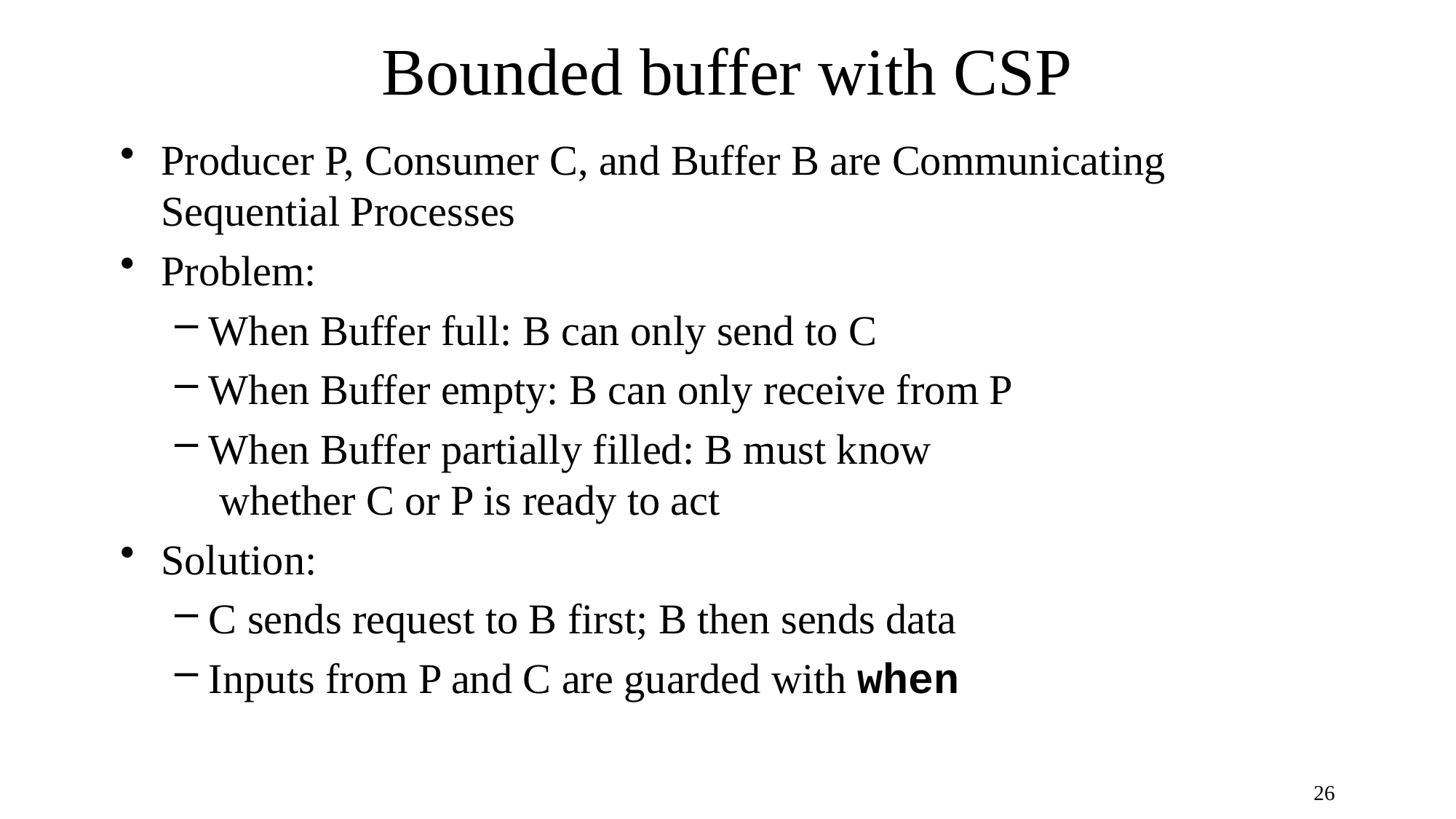

# Bounded buffer with CSP
Producer P, Consumer C, and Buffer B are Communicating Sequential Processes
Problem:
When Buffer full: B can only send to C
When Buffer empty: B can only receive from P
When Buffer partially filled: B must know
 whether C or P is ready to act
Solution:
C sends request to B first; B then sends data
Inputs from P and C are guarded with when
26